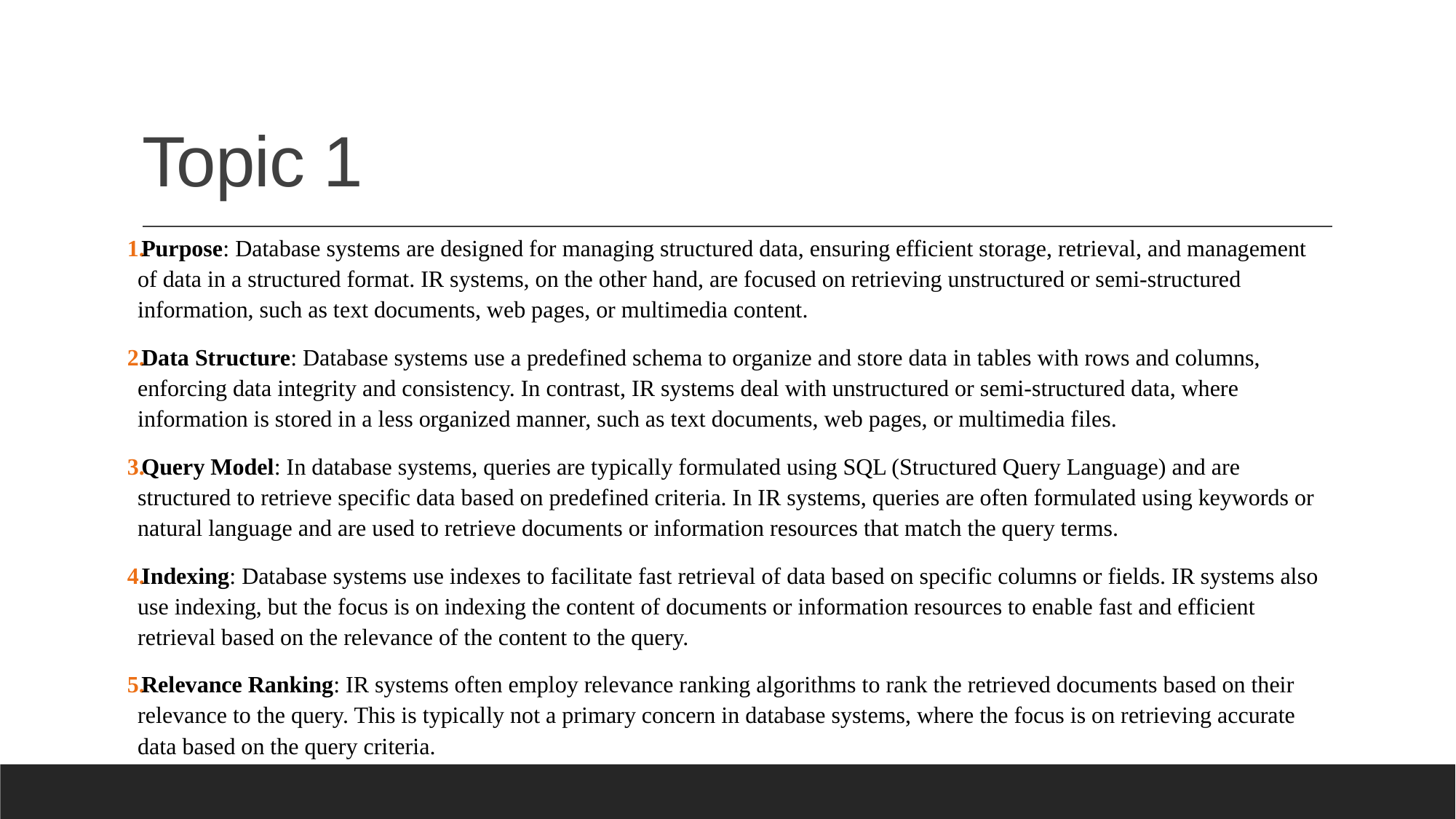

# Topic 1
Purpose: Database systems are designed for managing structured data, ensuring efficient storage, retrieval, and management of data in a structured format. IR systems, on the other hand, are focused on retrieving unstructured or semi-structured information, such as text documents, web pages, or multimedia content.
Data Structure: Database systems use a predefined schema to organize and store data in tables with rows and columns, enforcing data integrity and consistency. In contrast, IR systems deal with unstructured or semi-structured data, where information is stored in a less organized manner, such as text documents, web pages, or multimedia files.
Query Model: In database systems, queries are typically formulated using SQL (Structured Query Language) and are structured to retrieve specific data based on predefined criteria. In IR systems, queries are often formulated using keywords or natural language and are used to retrieve documents or information resources that match the query terms.
Indexing: Database systems use indexes to facilitate fast retrieval of data based on specific columns or fields. IR systems also use indexing, but the focus is on indexing the content of documents or information resources to enable fast and efficient retrieval based on the relevance of the content to the query.
Relevance Ranking: IR systems often employ relevance ranking algorithms to rank the retrieved documents based on their relevance to the query. This is typically not a primary concern in database systems, where the focus is on retrieving accurate data based on the query criteria.